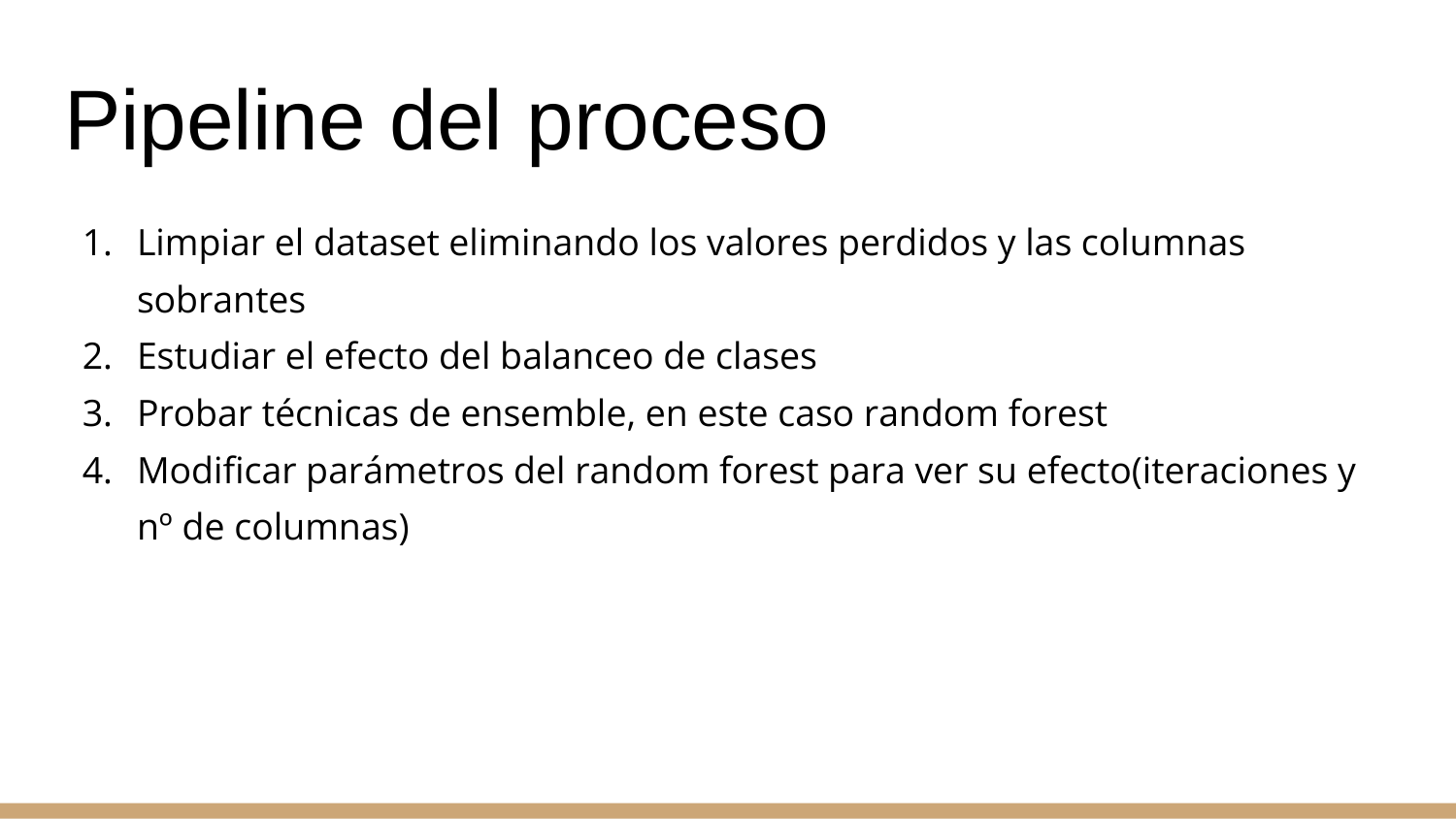

# Pipeline del proceso
Limpiar el dataset eliminando los valores perdidos y las columnas sobrantes
Estudiar el efecto del balanceo de clases
Probar técnicas de ensemble, en este caso random forest
Modificar parámetros del random forest para ver su efecto(iteraciones y nº de columnas)